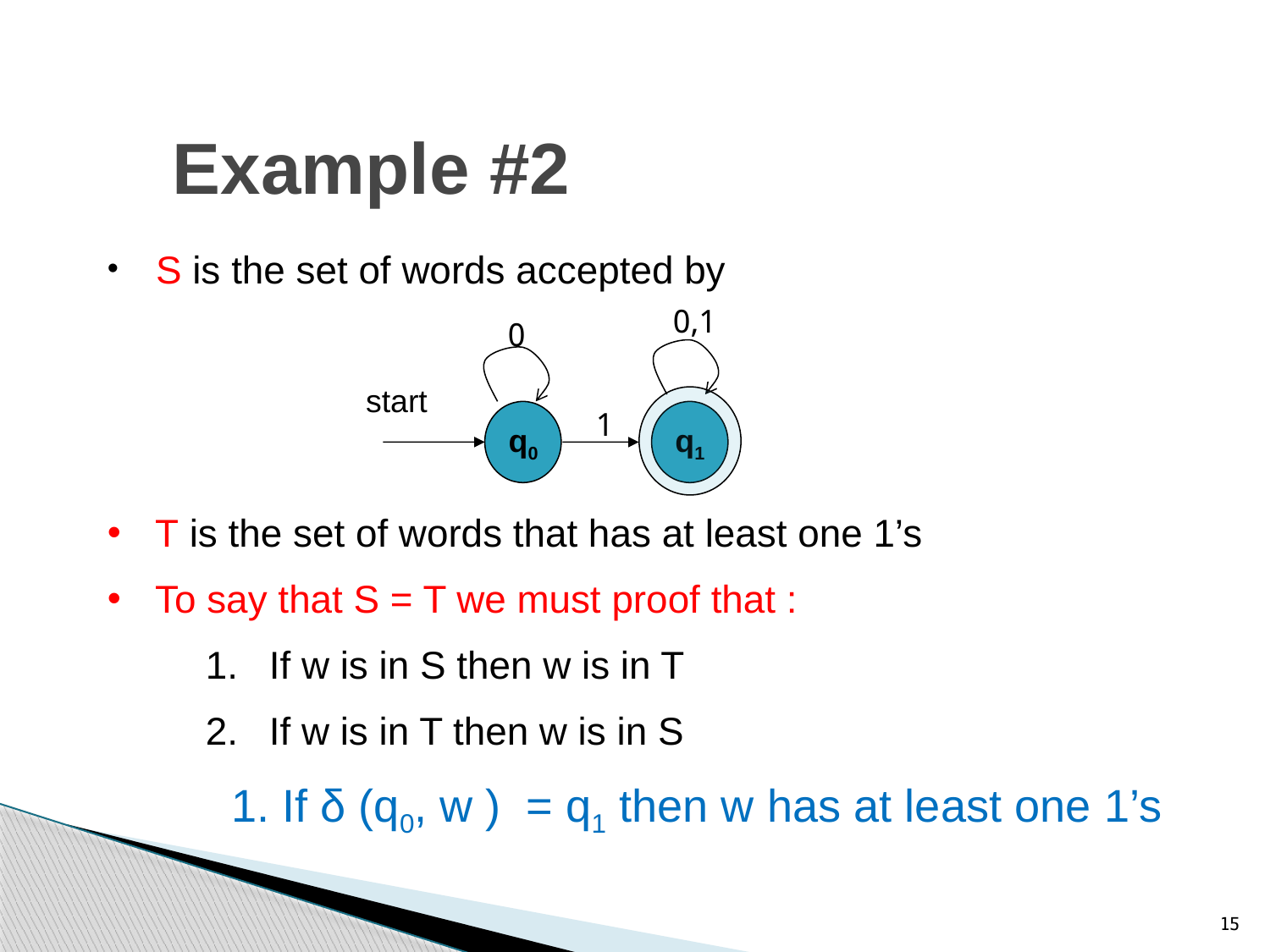

# Example #2
 S is the set of words accepted by

T is the set of words that has at least one 1’s
To say that S = T we must proof that :
If w is in S then w is in T
If w is in T then w is in S
1. If δ (q0, w )  = q1 then w has at least one 1’s

0,1

0

start
q0

1
q1

15